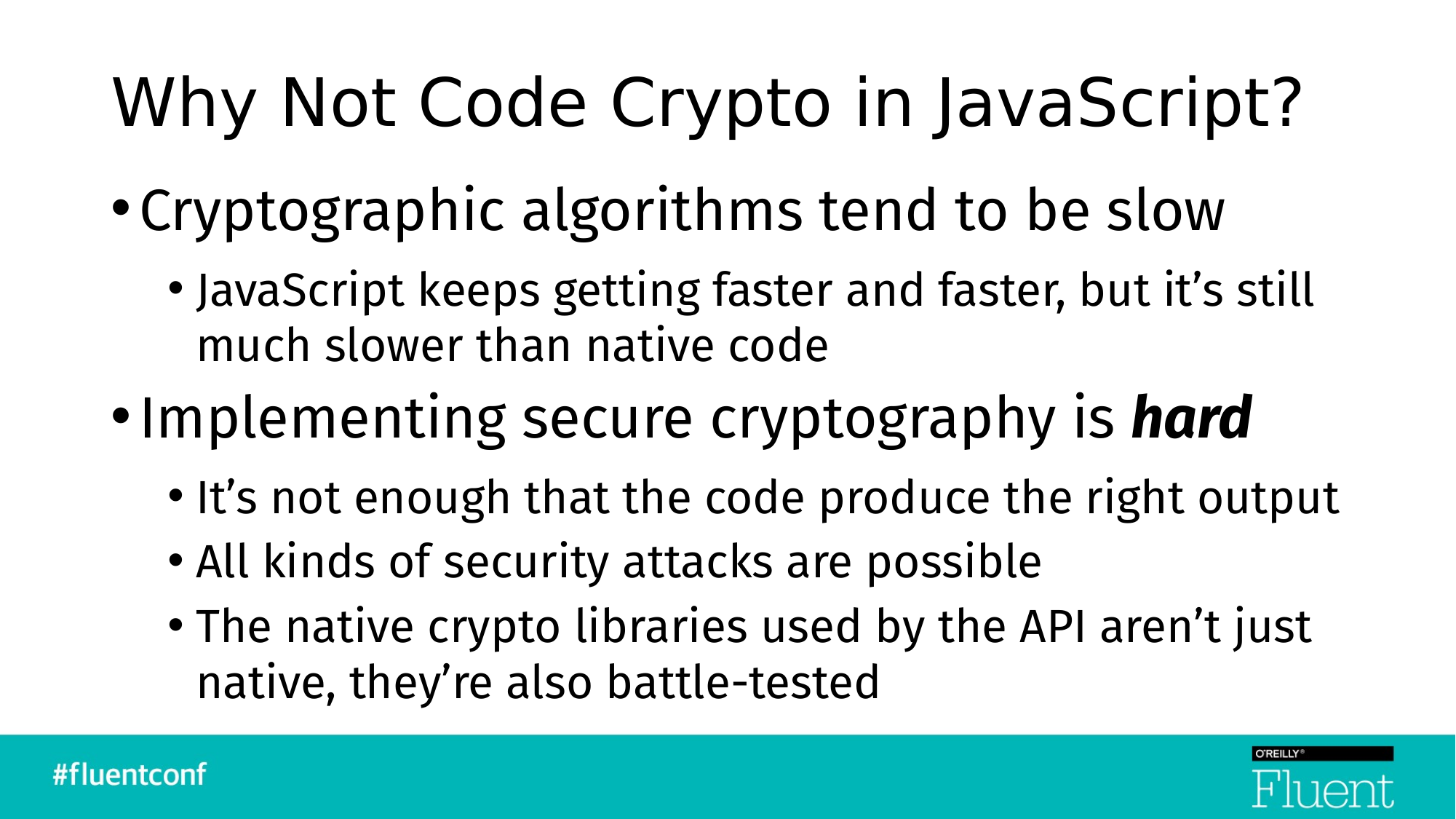

# Why Not Code Crypto in JavaScript?
Cryptographic algorithms tend to be slow
JavaScript keeps getting faster and faster, but it’s still much slower than native code
Implementing secure cryptography is hard
It’s not enough that the code produce the right output
All kinds of security attacks are possible
The native crypto libraries used by the API aren’t just native, they’re also battle-tested